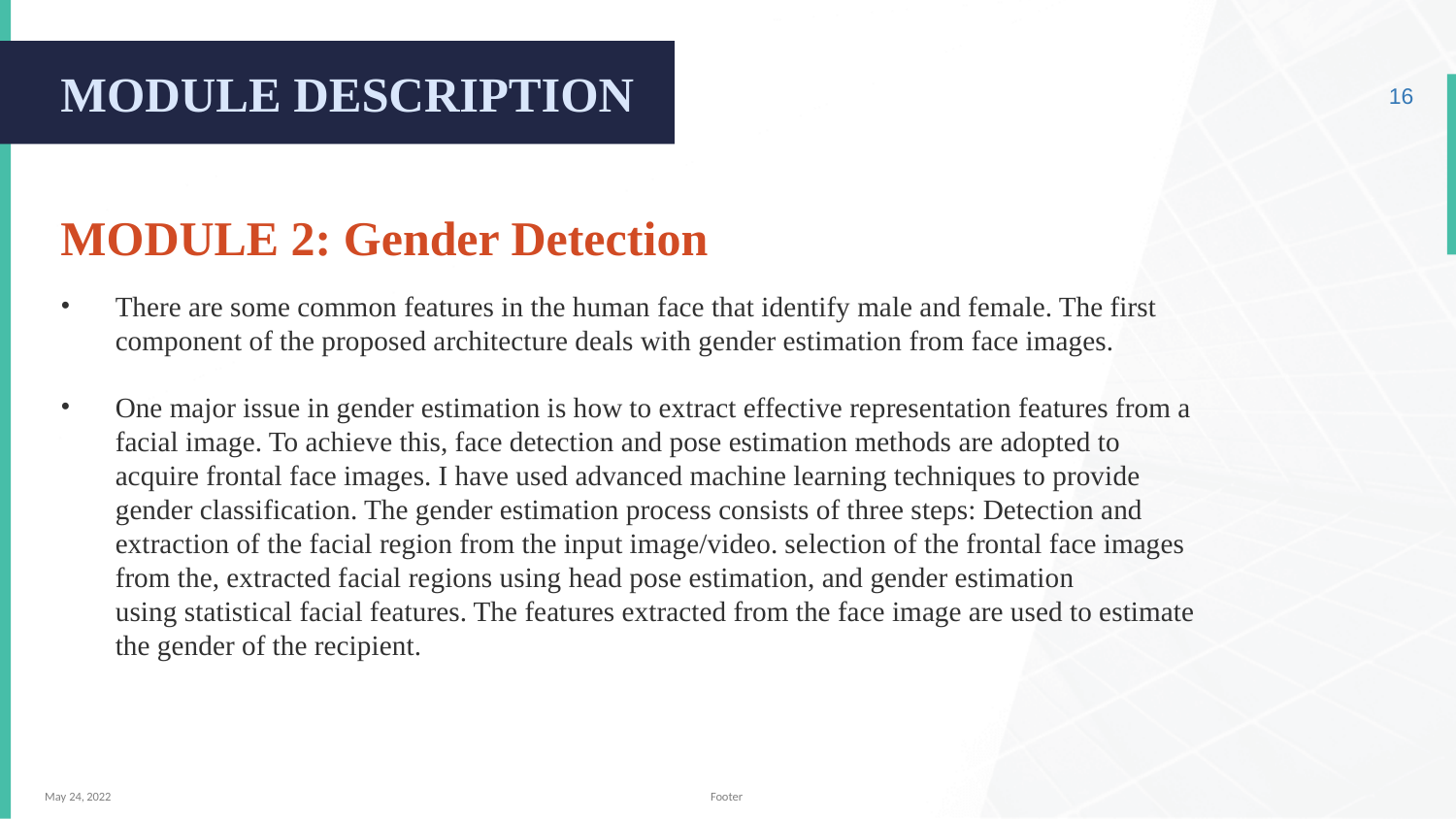

# MODULE DESCRIPTION
16
MODULE 2: Gender Detection
There are some common features in the human face that identify male and female. The first component of the proposed architecture deals with gender estimation from face images. ​

One major issue in gender estimation is how to extract effective representation features from a facial image. To achieve this, face detection and pose estimation methods are adopted to acquire frontal face images. I have used advanced machine learning techniques to provide gender classification. The gender estimation process consists of three steps: Detection and extraction of the facial region from the input image/video. selection of the frontal face images from the, extracted facial regions using head pose estimation, and gender estimation using statistical facial features. The features extracted from the face image are used to estimate the gender of the recipient.

May 24, 2022
Footer